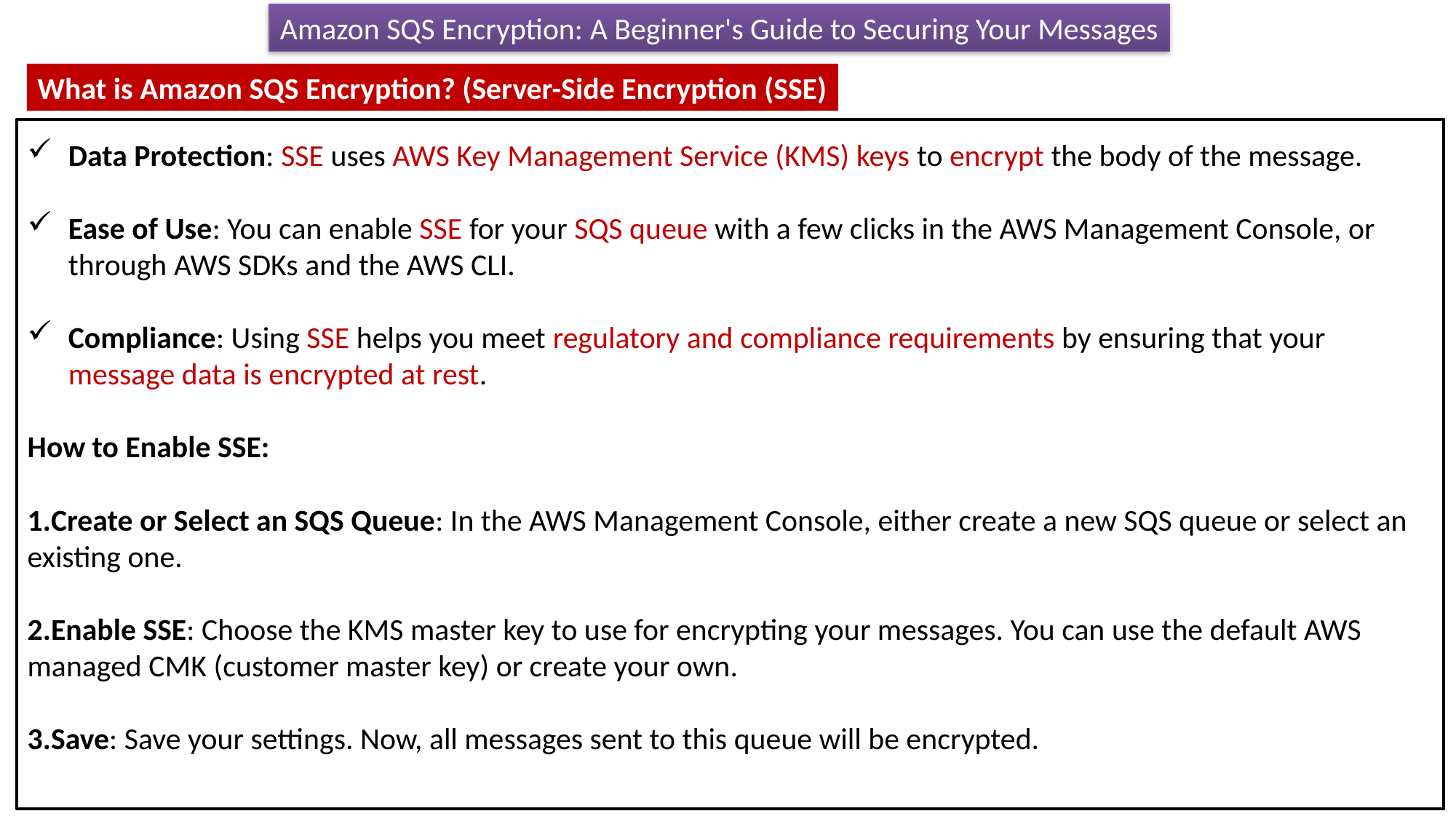

Amazon SQS Encryption: A Beginner's Guide to Securing Your Messages

What is Amazon SQS Encryption? (Server-Side Encryption (SSE)
Data Protection: SSE uses AWS Key Management Service (KMS) keys to encrypt the body of the message.
Ease of Use: You can enable SSE for your SQS queue with a few clicks in the AWS Management Console, or through AWS SDKs and the AWS CLI.
Compliance: Using SSE helps you meet regulatory and compliance requirements by ensuring that your message data is encrypted at rest.

How to Enable SSE:
Create or Select an SQS Queue: In the AWS Management Console, either create a new SQS queue or select an existing one.
Enable SSE: Choose the KMS master key to use for encrypting your messages. You can use the default AWS managed CMK (customer master key) or create your own.
Save: Save your settings. Now, all messages sent to this queue will be encrypted.